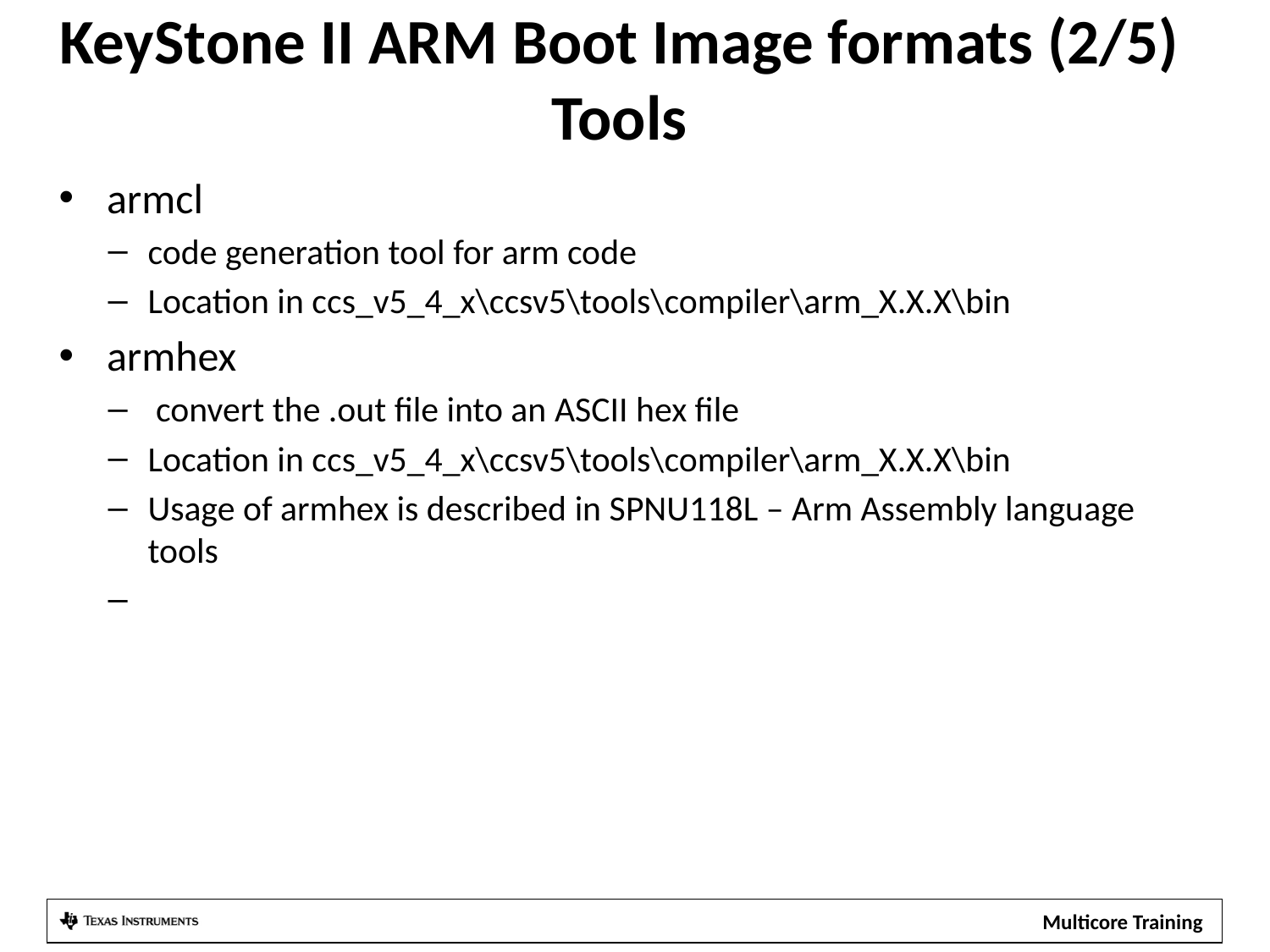

# KeyStone II ARM Boot Image formats (2/5) Tools
armcl
code generation tool for arm code
Location in ccs_v5_4_x\ccsv5\tools\compiler\arm_X.X.X\bin
armhex
 convert the .out file into an ASCII hex file
Location in ccs_v5_4_x\ccsv5\tools\compiler\arm_X.X.X\bin
Usage of armhex is described in SPNU118L – Arm Assembly language tools